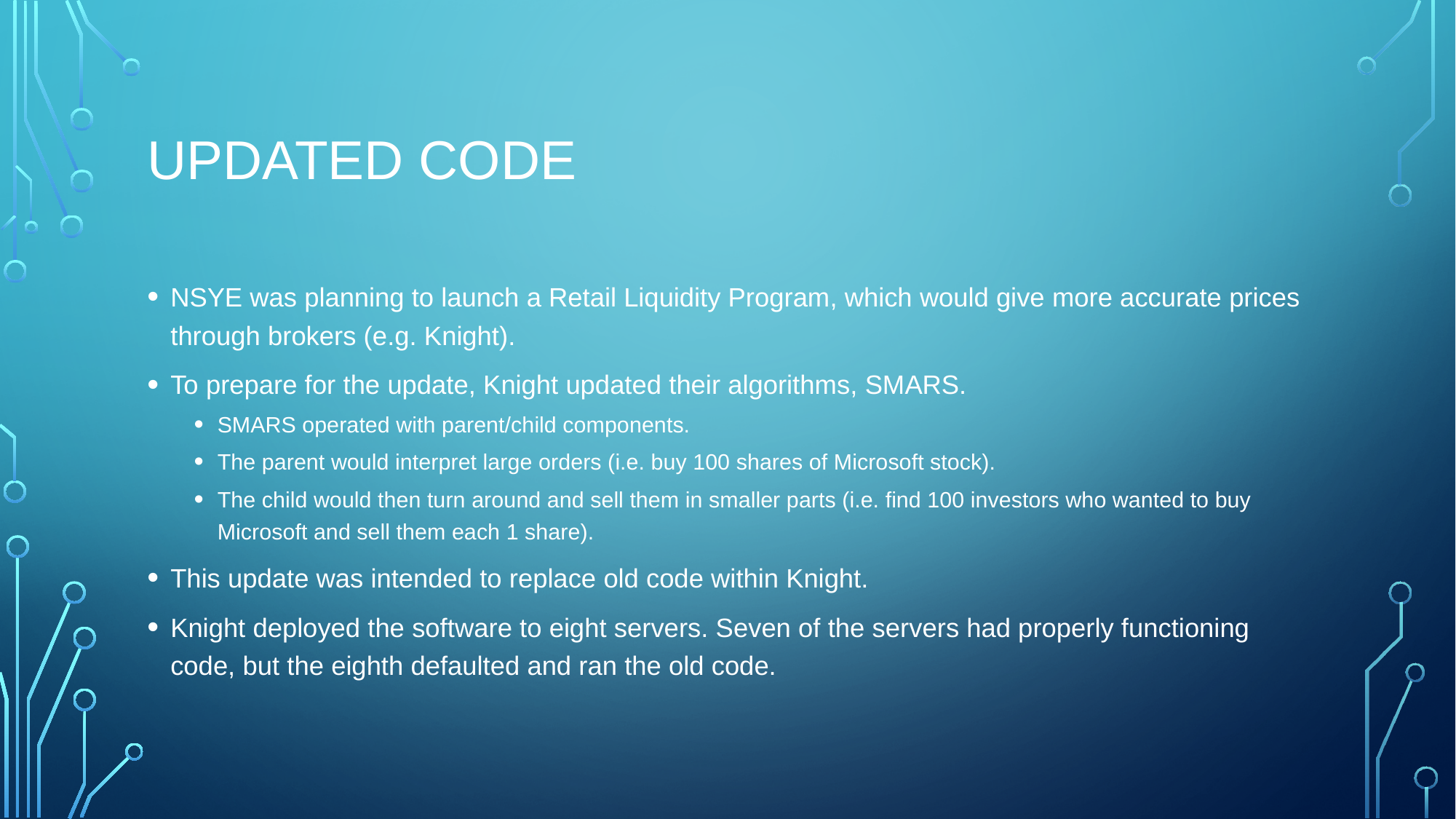

# Updated Code
NSYE was planning to launch a Retail Liquidity Program, which would give more accurate prices through brokers (e.g. Knight).
To prepare for the update, Knight updated their algorithms, SMARS.
SMARS operated with parent/child components.
The parent would interpret large orders (i.e. buy 100 shares of Microsoft stock).
The child would then turn around and sell them in smaller parts (i.e. find 100 investors who wanted to buy Microsoft and sell them each 1 share).
This update was intended to replace old code within Knight.
Knight deployed the software to eight servers. Seven of the servers had properly functioning code, but the eighth defaulted and ran the old code.